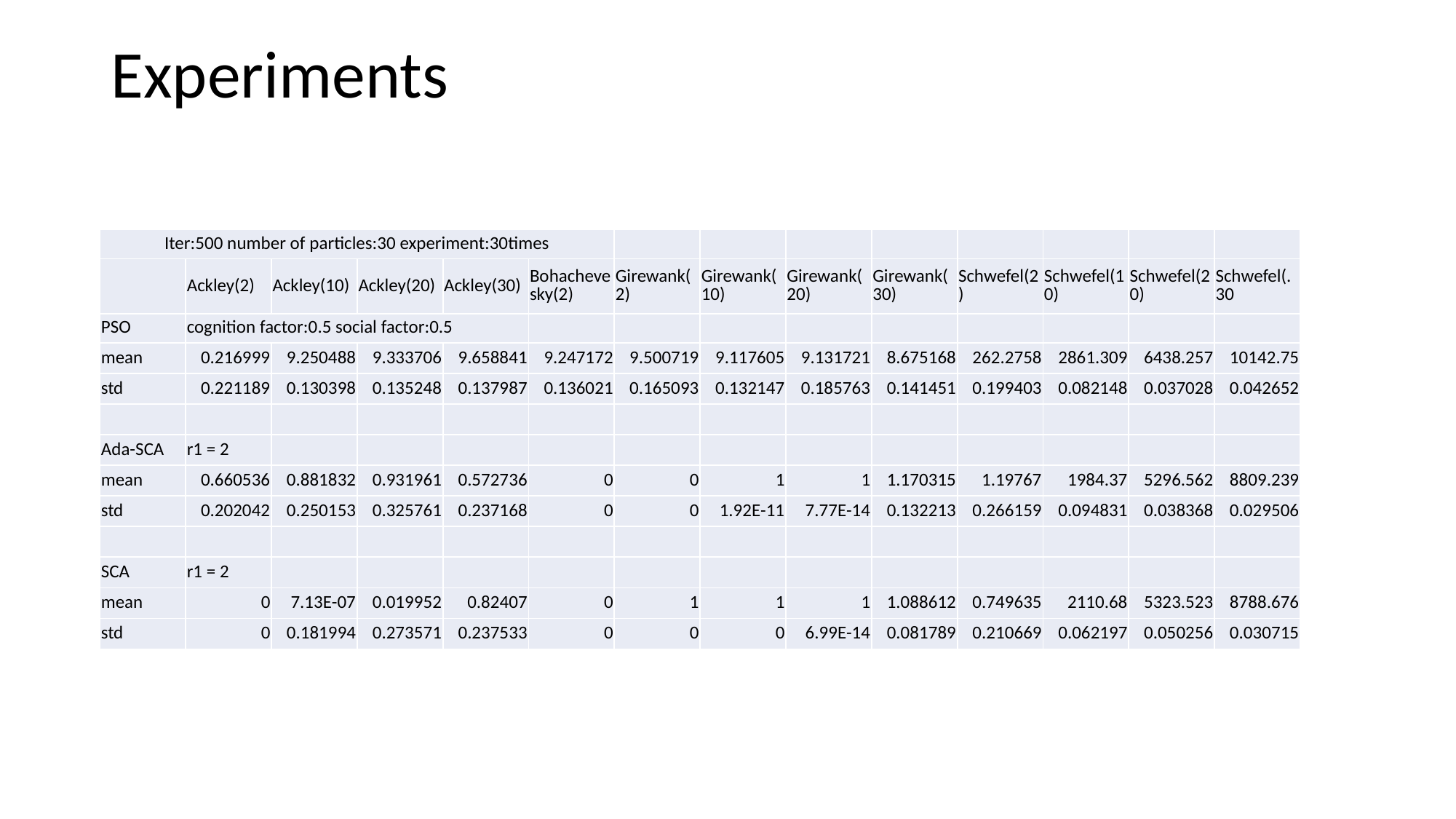

# Experiments
| Iter:500 number of particles:30 experiment:30times |  |  |  |  |  |  |  |  |  |  |  |  |  |
| --- | --- | --- | --- | --- | --- | --- | --- | --- | --- | --- | --- | --- | --- |
|  | Ackley(2) | Ackley(10) | Ackley(20) | Ackley(30) | Bohachevesky(2) | Girewank(2) | Girewank(10) | Girewank(20) | Girewank(30) | Schwefel(2) | Schwefel(10) | Schwefel(20) | Schwefel(.30 |
| PSO | cognition factor:0.5 social factor:0.5 |  |  |  |  |  |  |  |  |  |  |  |  |
| mean | 0.216999 | 9.250488 | 9.333706 | 9.658841 | 9.247172 | 9.500719 | 9.117605 | 9.131721 | 8.675168 | 262.2758 | 2861.309 | 6438.257 | 10142.75 |
| std | 0.221189 | 0.130398 | 0.135248 | 0.137987 | 0.136021 | 0.165093 | 0.132147 | 0.185763 | 0.141451 | 0.199403 | 0.082148 | 0.037028 | 0.042652 |
|  |  |  |  |  |  |  |  |  |  |  |  |  |  |
| Ada-SCA | r1 = 2 |  |  |  |  |  |  |  |  |  |  |  |  |
| mean | 0.660536 | 0.881832 | 0.931961 | 0.572736 | 0 | 0 | 1 | 1 | 1.170315 | 1.19767 | 1984.37 | 5296.562 | 8809.239 |
| std | 0.202042 | 0.250153 | 0.325761 | 0.237168 | 0 | 0 | 1.92E-11 | 7.77E-14 | 0.132213 | 0.266159 | 0.094831 | 0.038368 | 0.029506 |
|  |  |  |  |  |  |  |  |  |  |  |  |  |  |
| SCA | r1 = 2 |  |  |  |  |  |  |  |  |  |  |  |  |
| mean | 0 | 7.13E-07 | 0.019952 | 0.82407 | 0 | 1 | 1 | 1 | 1.088612 | 0.749635 | 2110.68 | 5323.523 | 8788.676 |
| std | 0 | 0.181994 | 0.273571 | 0.237533 | 0 | 0 | 0 | 6.99E-14 | 0.081789 | 0.210669 | 0.062197 | 0.050256 | 0.030715 |